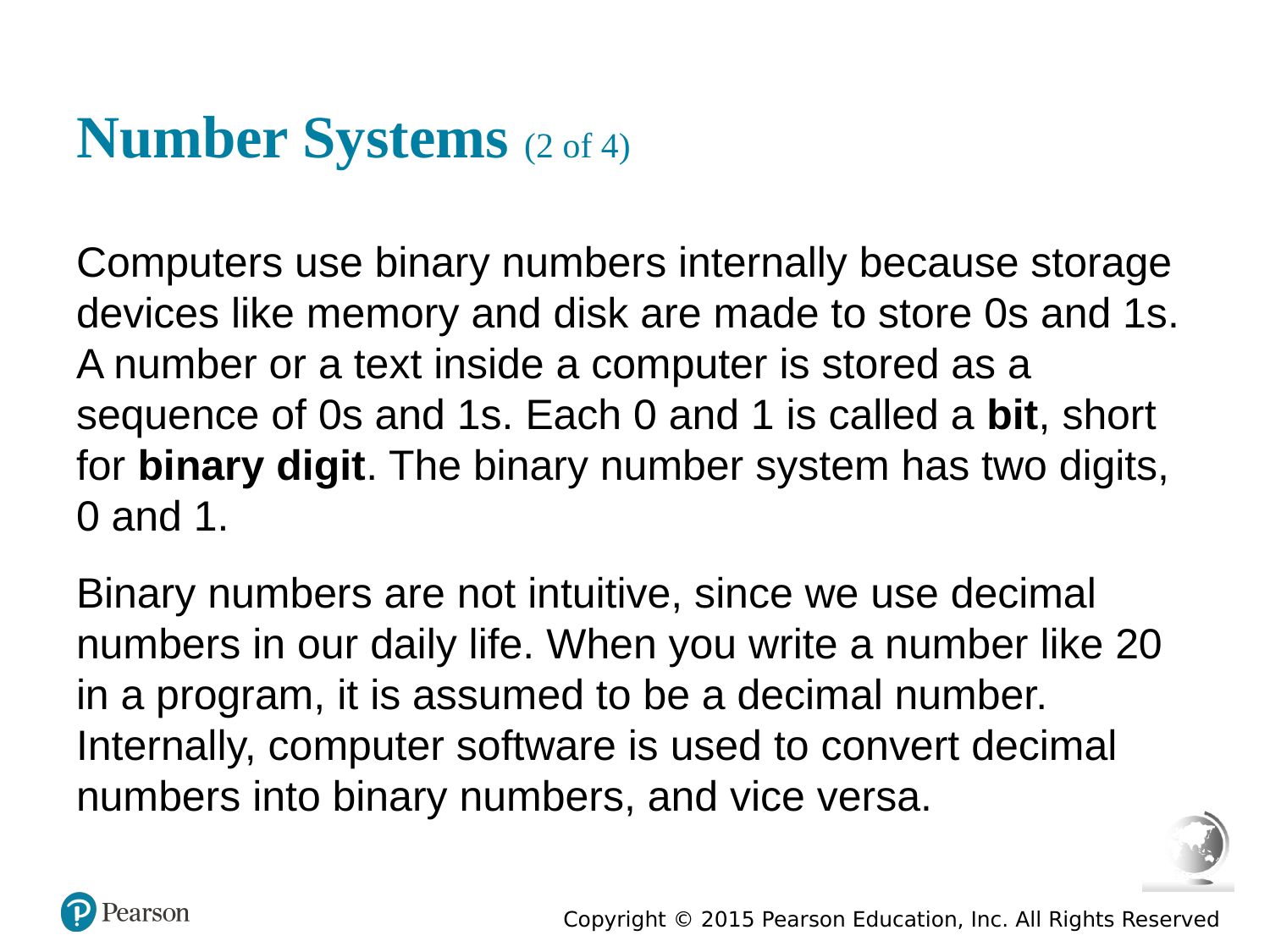

# Number Systems (2 of 4)
Computers use binary numbers internally because storage devices like memory and disk are made to store 0s and 1s. A number or a text inside a computer is stored as a sequence of 0s and 1s. Each 0 and 1 is called a bit, short for binary digit. The binary number system has two digits, 0 and 1.
Binary numbers are not intuitive, since we use decimal numbers in our daily life. When you write a number like 20 in a program, it is assumed to be a decimal number. Internally, computer software is used to convert decimal numbers into binary numbers, and vice versa.